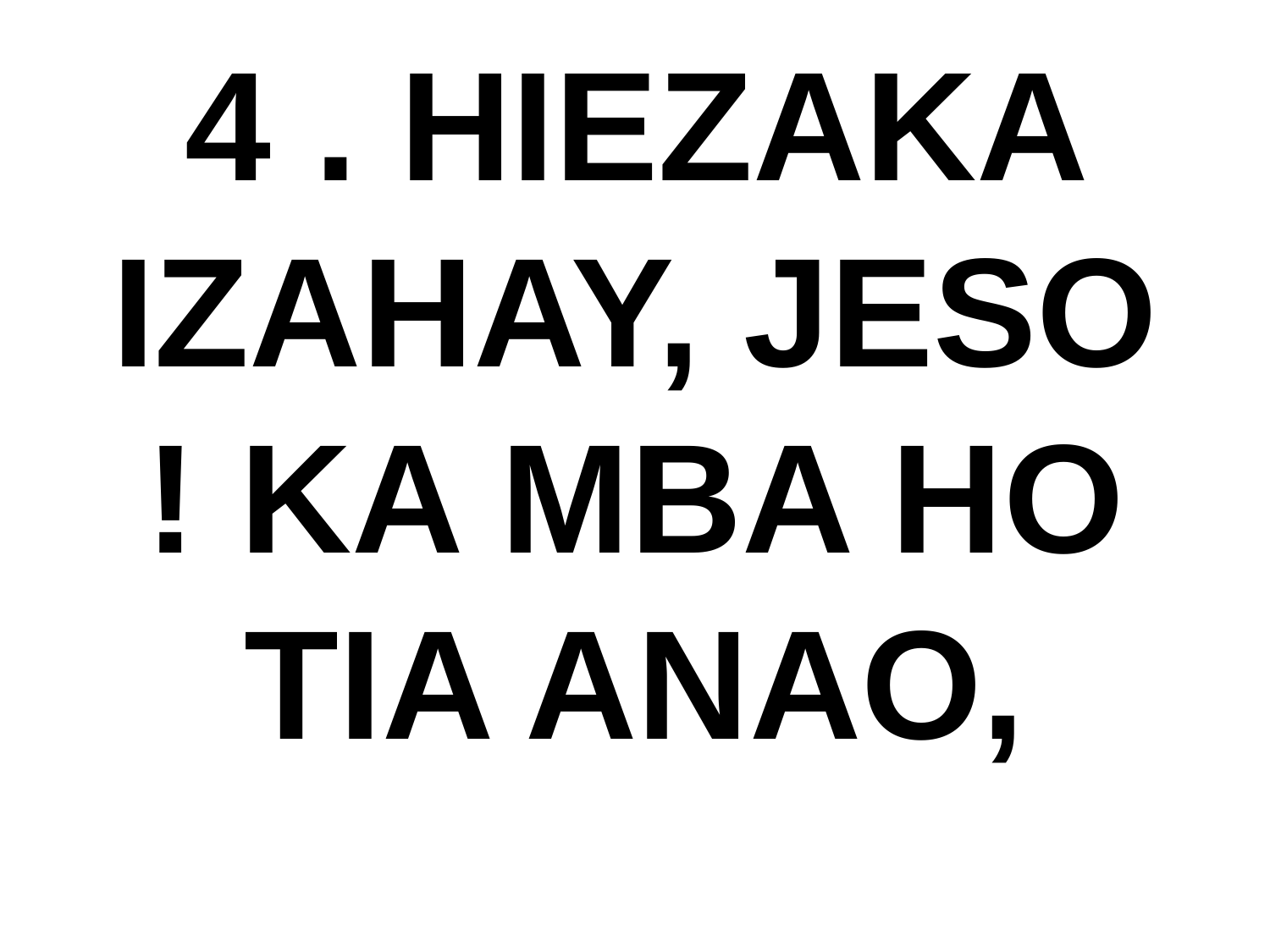

# 4 . HIEZAKA IZAHAY, JESO ! KA MBA HO TIA ANAO,